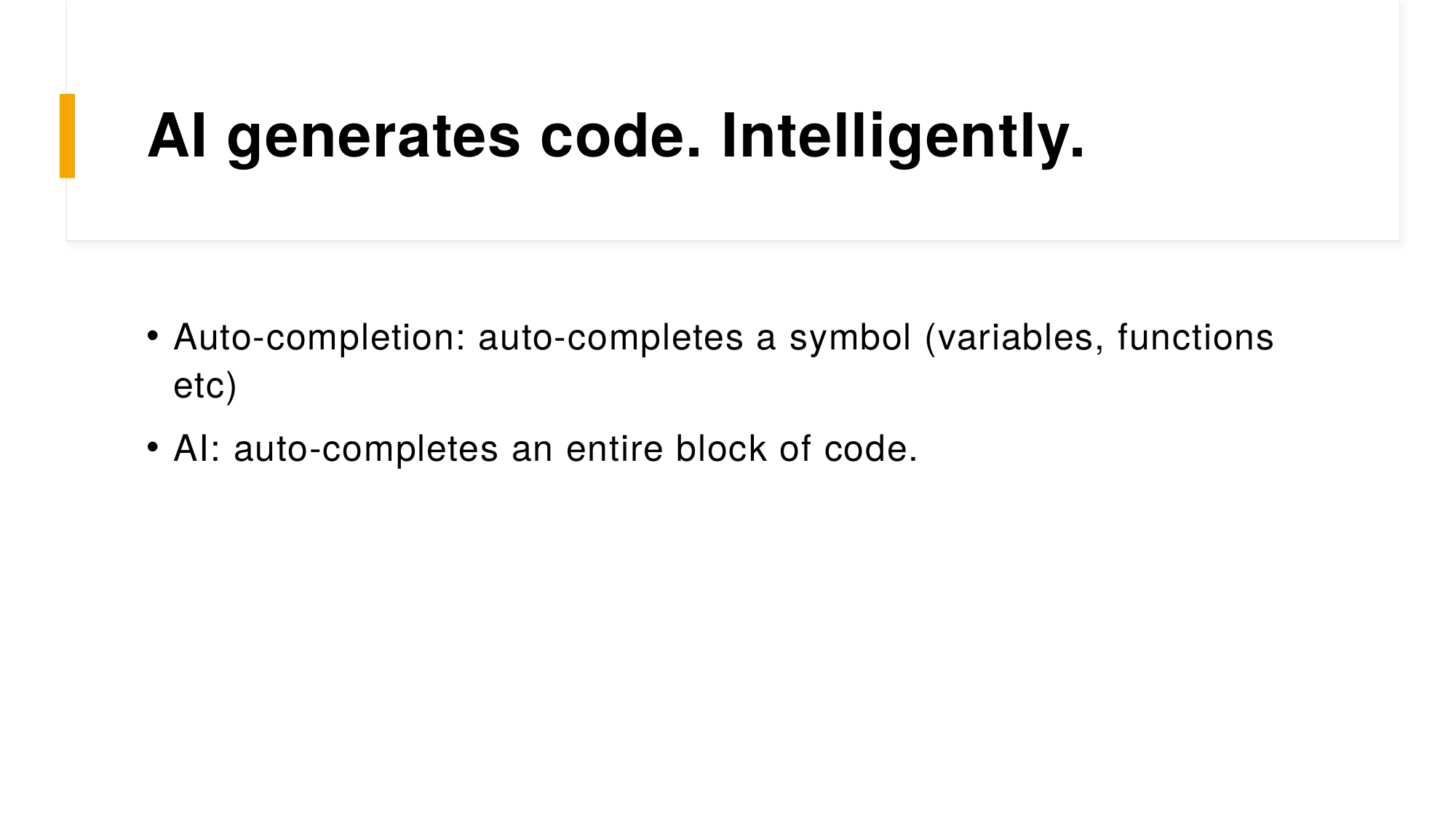

# AI generates code. Intelligently.
Auto-completion: auto-completes a symbol (variables, functions etc)
AI: auto-completes an entire block of code.